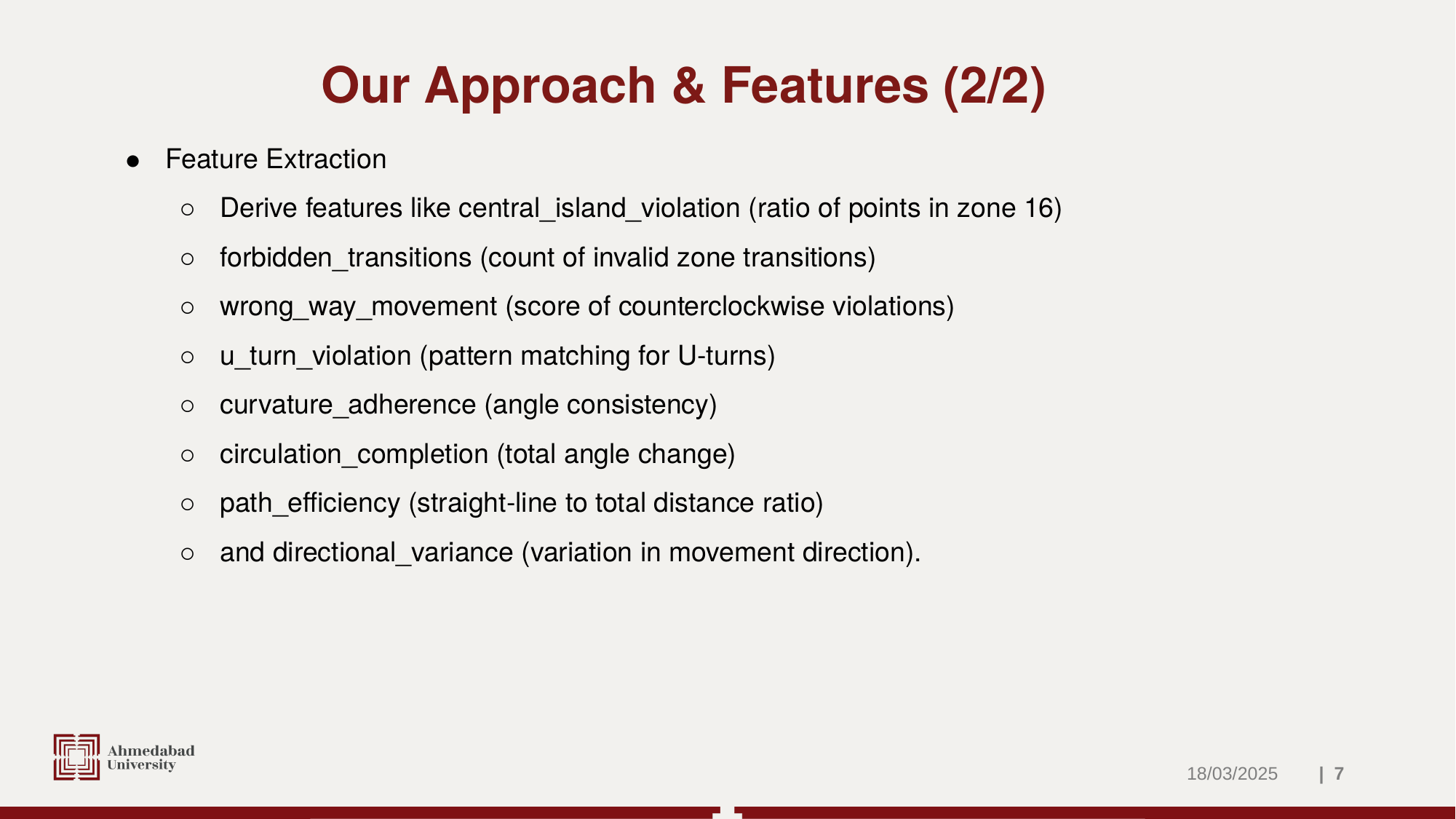

# Our Approach & Features (2/2)
Feature Extraction
Derive features like central_island_violation (ratio of points in zone 16)
forbidden_transitions (count of invalid zone transitions)
wrong_way_movement (score of counterclockwise violations)
u_turn_violation (pattern matching for U-turns)
curvature_adherence (angle consistency)
circulation_completion (total angle change)
path_efficiency (straight-line to total distance ratio)
and directional_variance (variation in movement direction).
18/03/2025
|  7